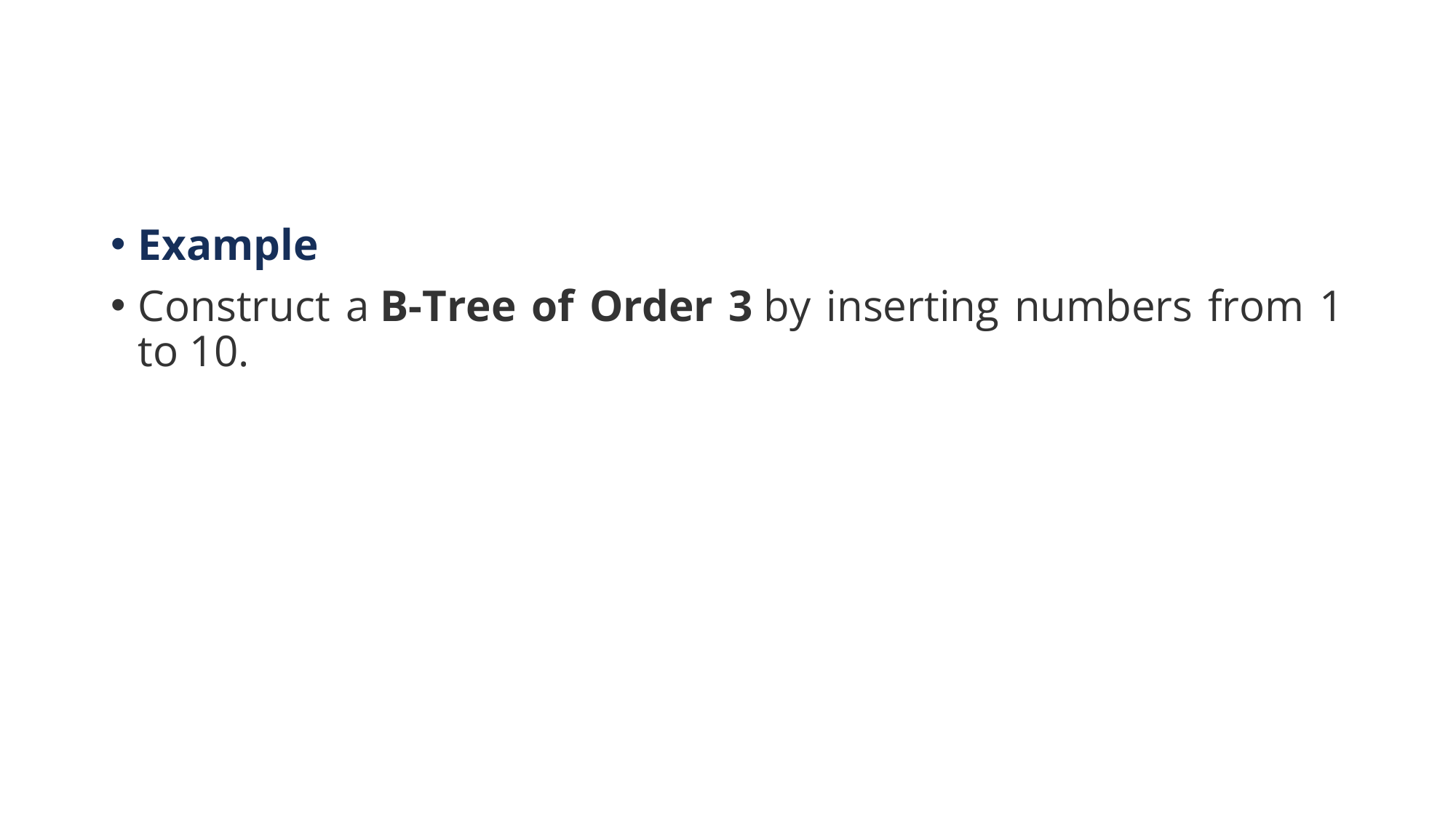

#
Example
Construct a B-Tree of Order 3 by inserting numbers from 1 to 10.